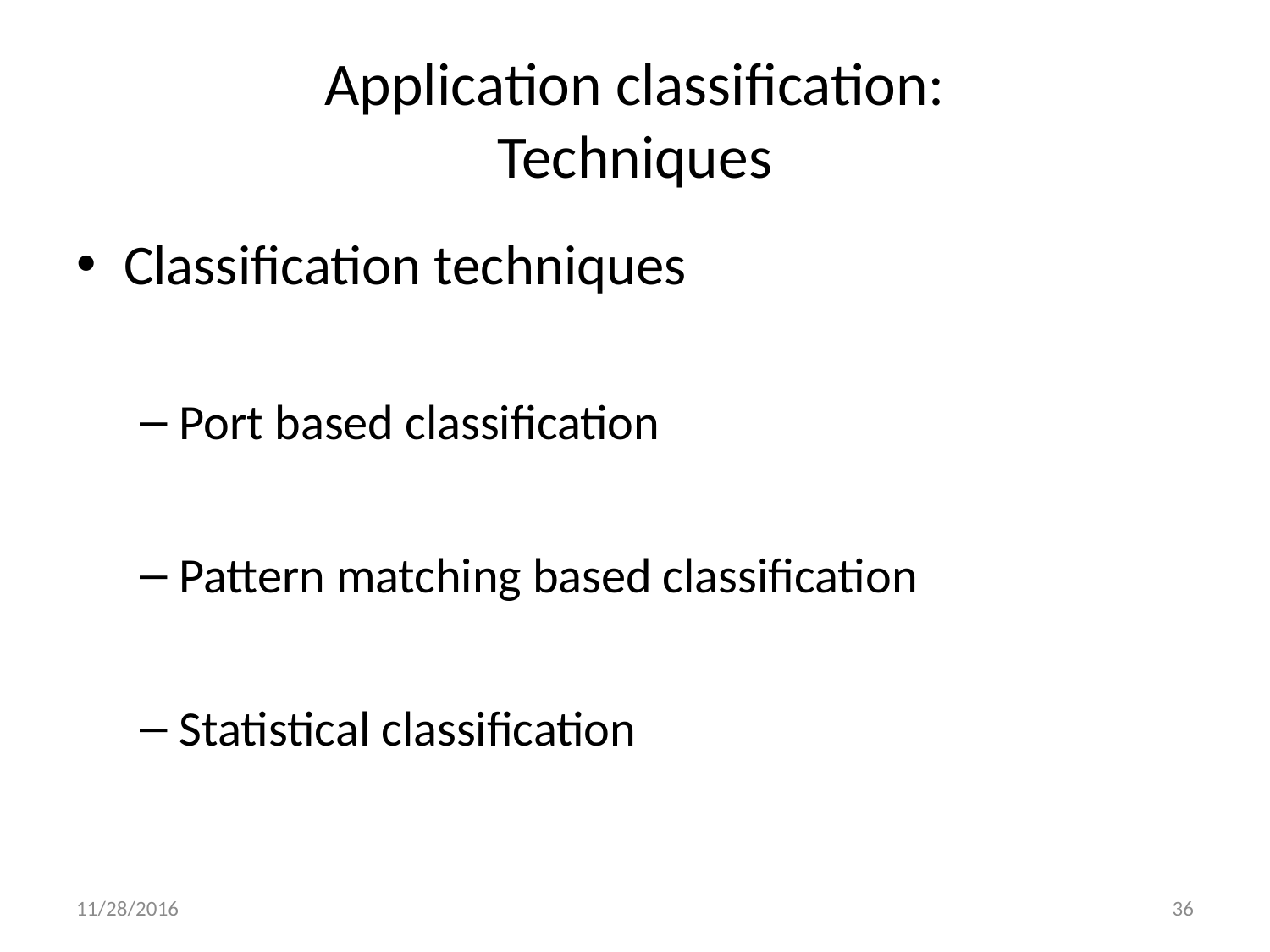

# Application classification: Techniques
Classification techniques

Port based classification

Pattern matching based classification

Statistical classification
11/28/2016
36